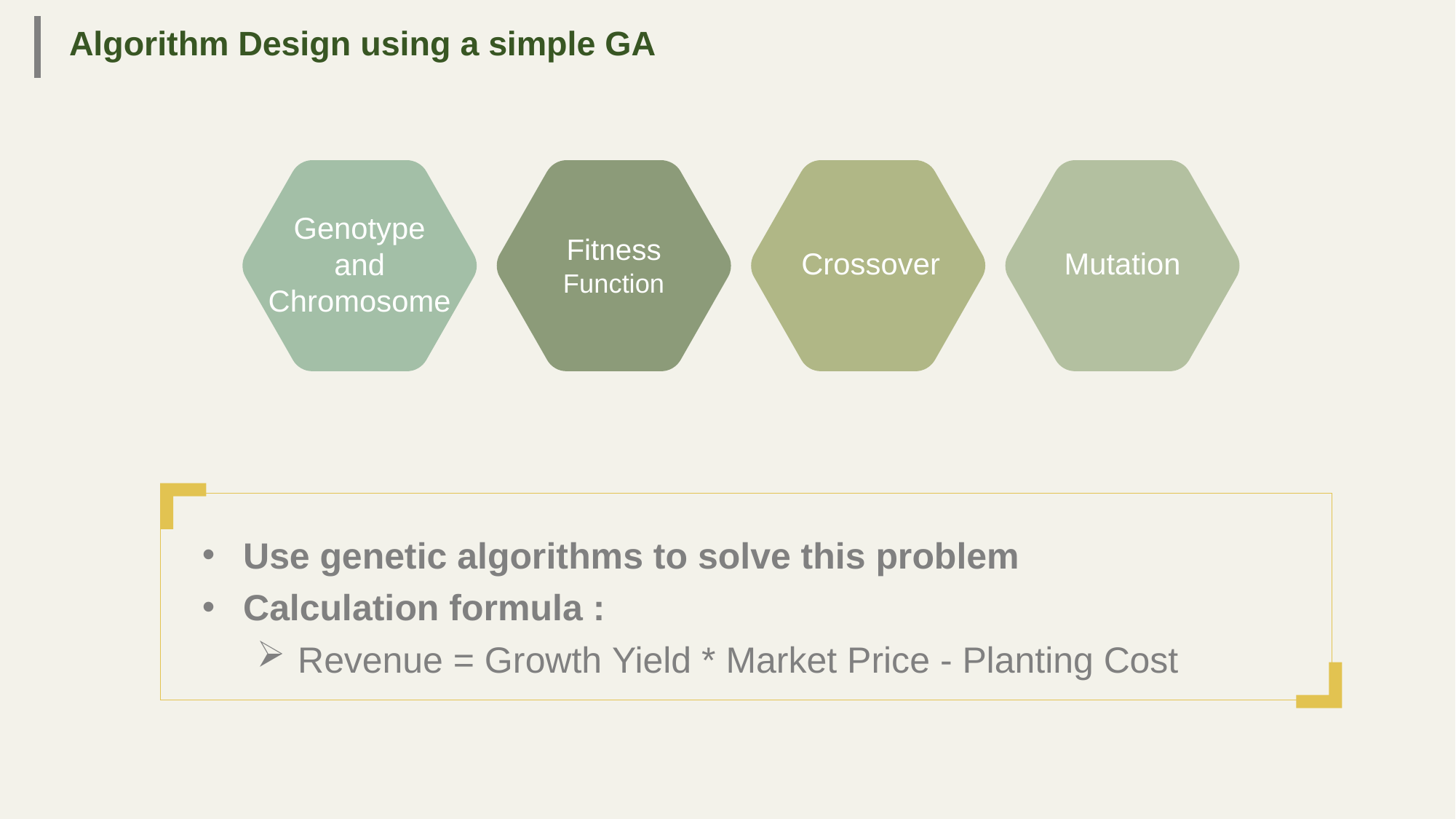

Algorithm Design using a simple GA

Genotype
and
Chromosome
Fitness Function
Crossover
Mutation

Use genetic algorithms to solve this problem
Calculation formula :
Revenue = Growth Yield * Market Price - Planting Cost